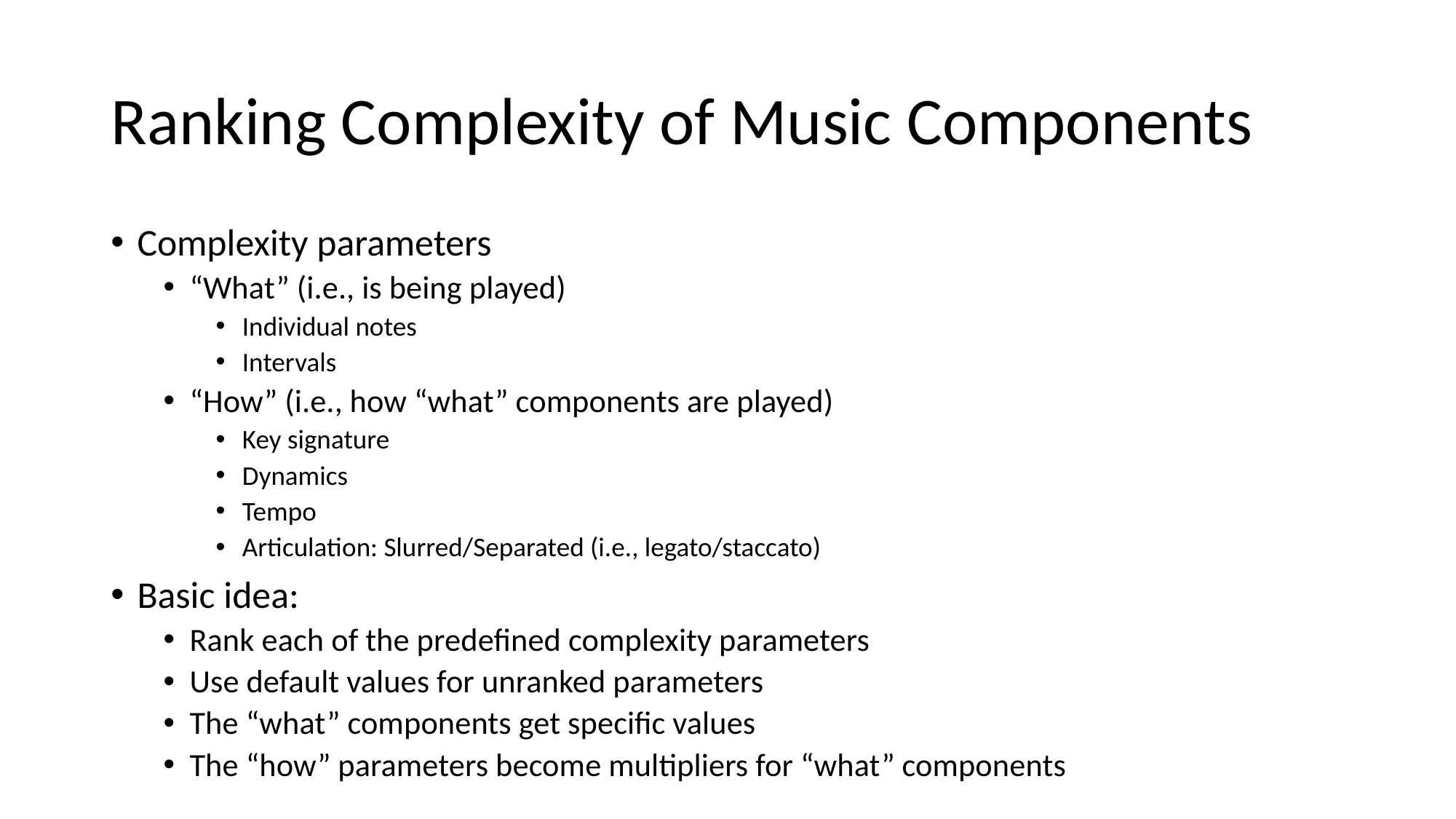

# Ranking Complexity of Music Components
Complexity parameters
“What” (i.e., is being played)
Individual notes
Intervals
“How” (i.e., how “what” components are played)
Key signature
Dynamics
Tempo
Articulation: Slurred/Separated (i.e., legato/staccato)
Basic idea:
Rank each of the predefined complexity parameters
Use default values for unranked parameters
The “what” components get specific values
The “how” parameters become multipliers for “what” components